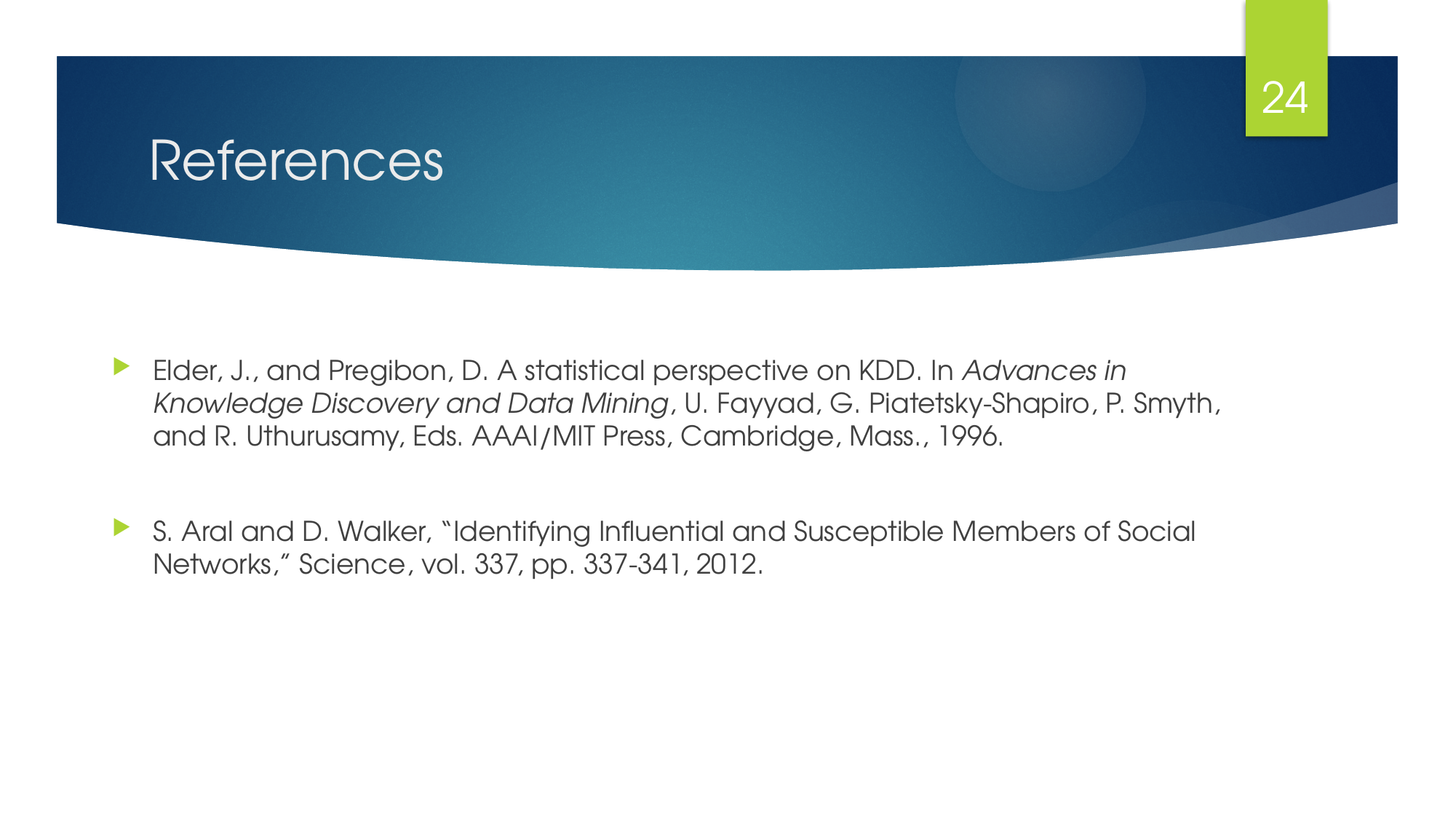

24
# References

Elder, J., and Pregibon, D. A statistical perspective on KDD. In Advances in Knowledge Discovery and Data Mining, U. Fayyad, G. Piatetsky-Shapiro, P. Smyth, and R. Uthurusamy, Eds. AAAI/MIT Press, Cambridge, Mass., 1996.

S. Aral and D. Walker, “Identifying Influential and Susceptible Members of Social Networks,” Science, vol. 337, pp. 337-341, 2012.